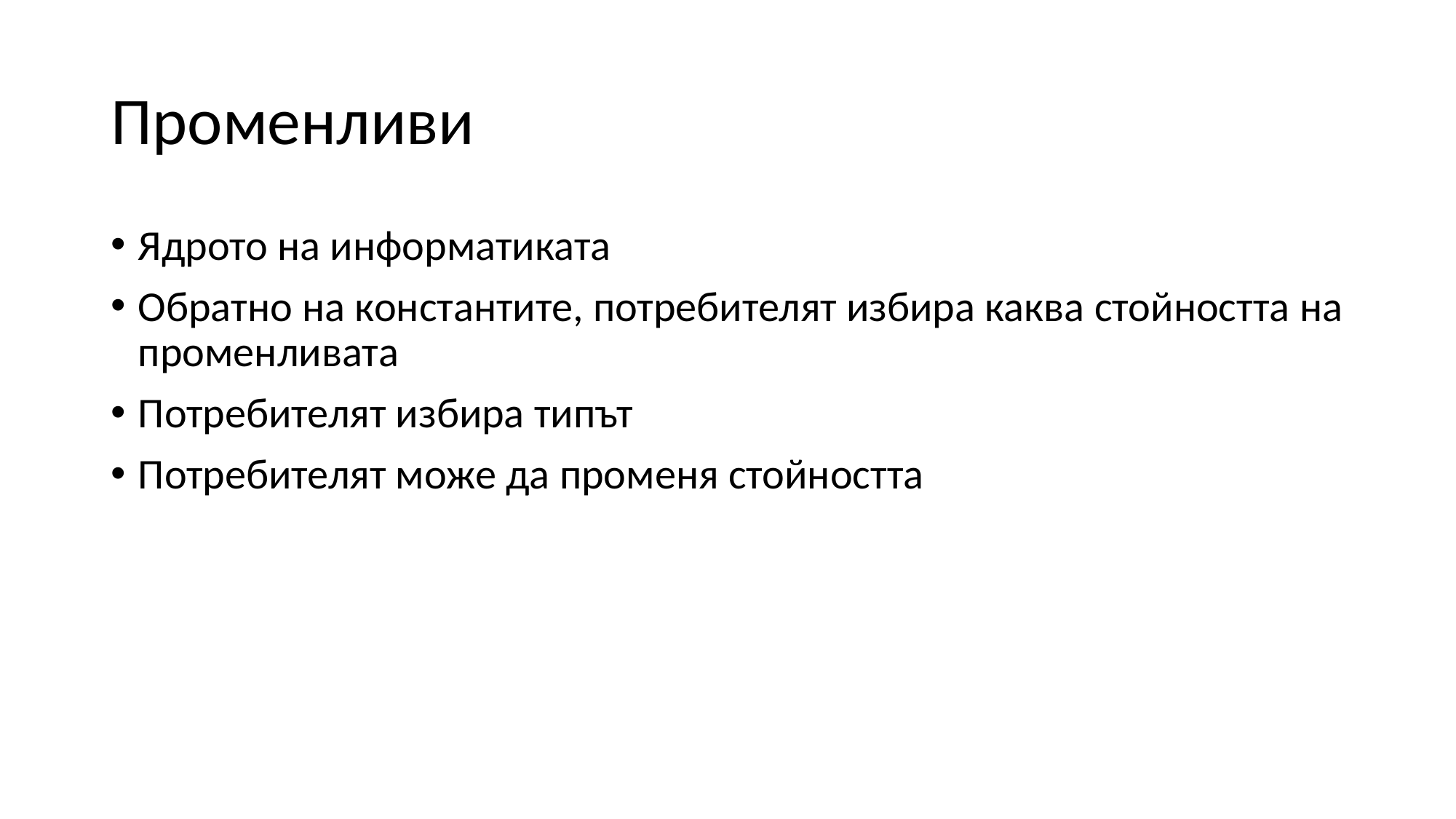

# Променливи
Ядрото на информатиката
Обратно на константите, потребителят избира каква стойността на променливата
Потребителят избира типът
Потребителят може да променя стойността